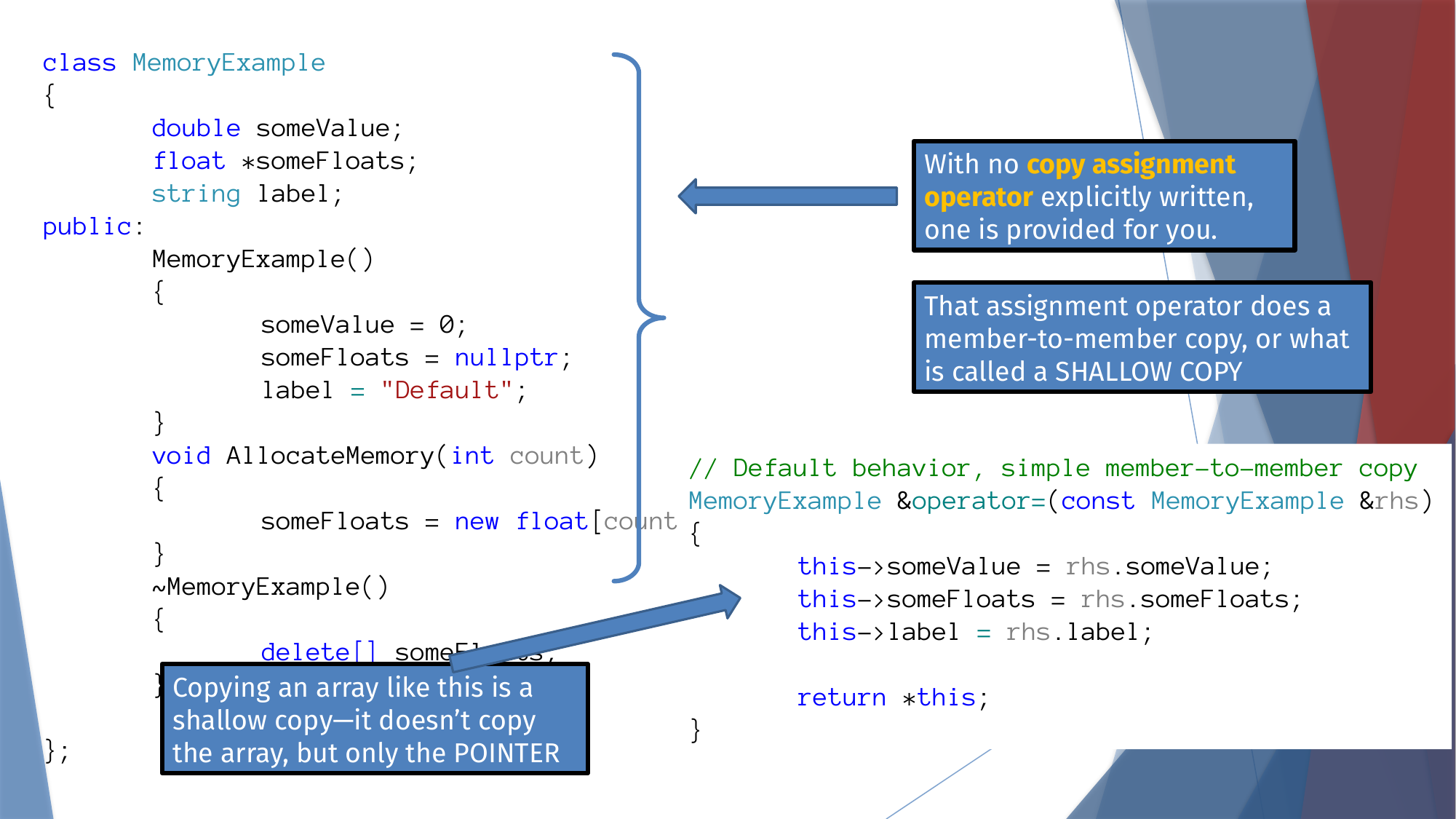

class MemoryExample
{
	double someValue;
	float *someFloats;
	string label;
public:
	MemoryExample()
	{
		someValue = 0;
		someFloats = nullptr;
		label = "Default";
	}
	void AllocateMemory(int count)
	{
		someFloats = new float[count];
	}
	~MemoryExample()
	{
		delete[] someFloats;
	}

};

With no copy assignment operator explicitly written, one is provided for you.

That assignment operator does a member-to-member copy, or what is called a SHALLOW COPY
// Default behavior, simple member-to-member copy
MemoryExample &operator=(const MemoryExample &rhs)
{
	this->someValue = rhs.someValue;
	this->someFloats = rhs.someFloats;
	this->label = rhs.label;

	return *this;
}

Copying an array like this is a shallow copy—it doesn’t copy the array, but only the POINTER